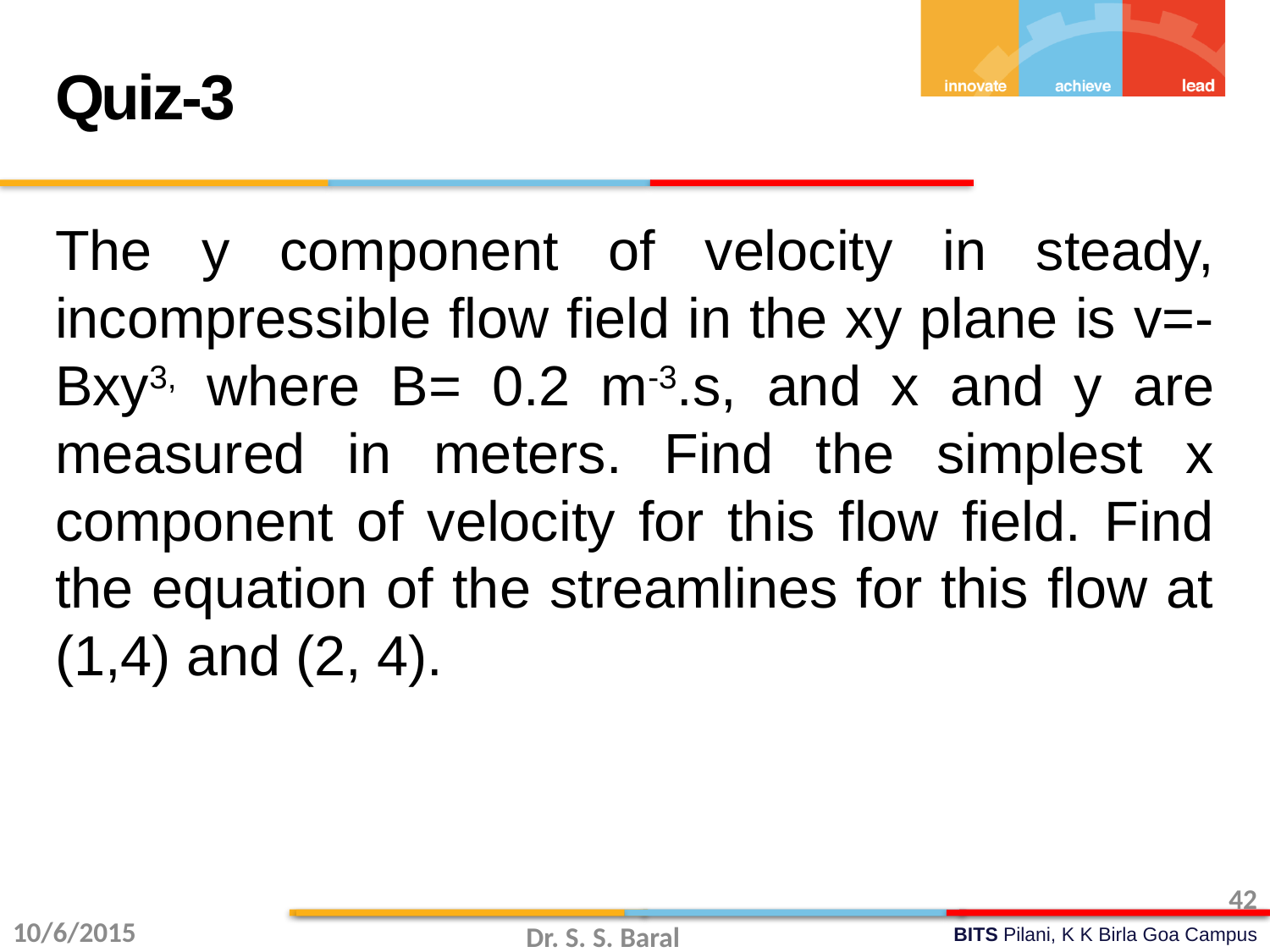

Quiz-3
The y component of velocity in steady, incompressible flow field in the xy plane is v=-Bxy3, where B= 0.2 m-3.s, and x and y are measured in meters. Find the simplest x component of velocity for this flow field. Find the equation of the streamlines for this flow at (1,4) and (2, 4).
42
10/6/2015
Dr. S. S. Baral